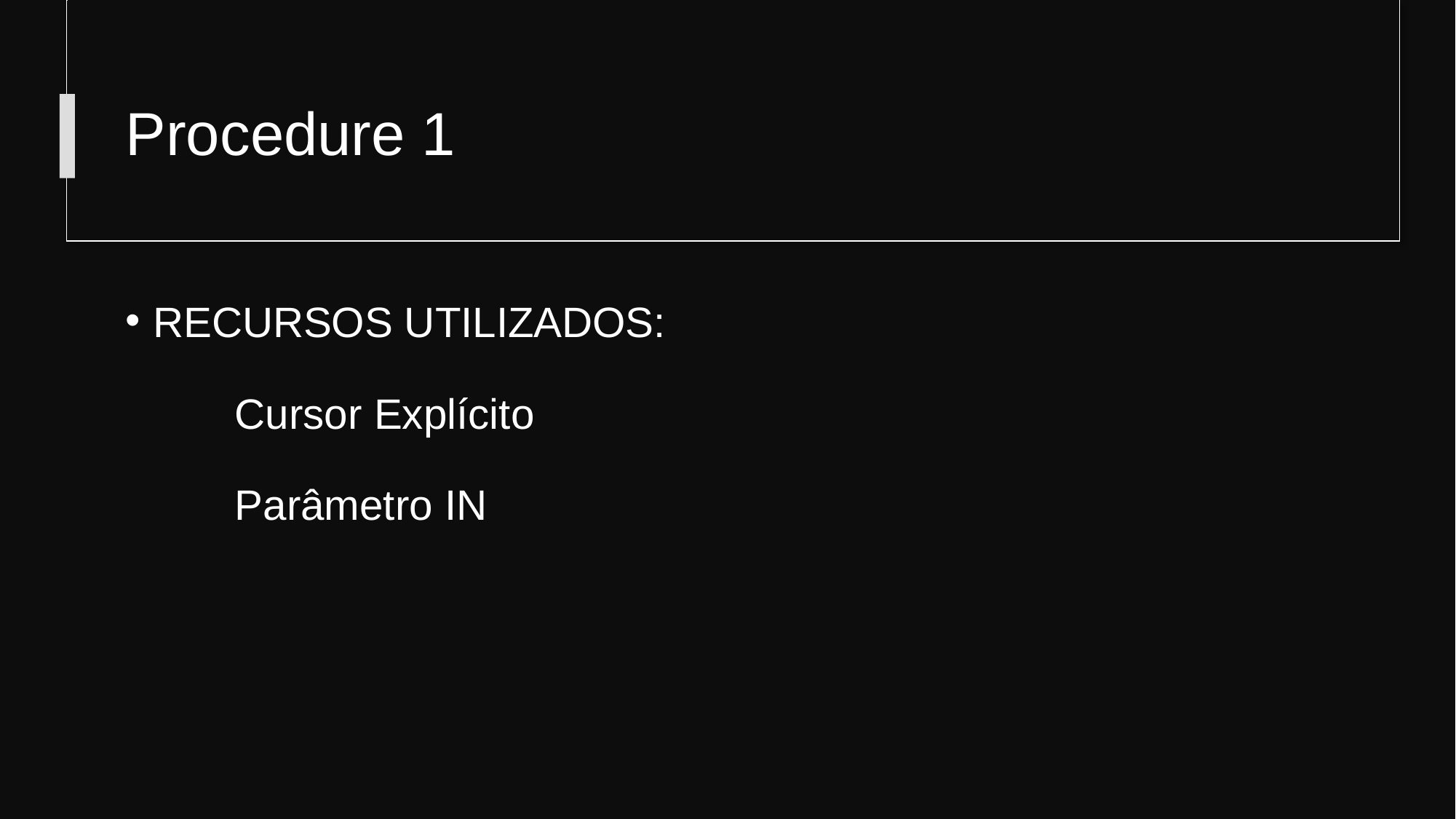

# Procedure 1
RECURSOS UTILIZADOS:
	Cursor Explícito
	Parâmetro IN